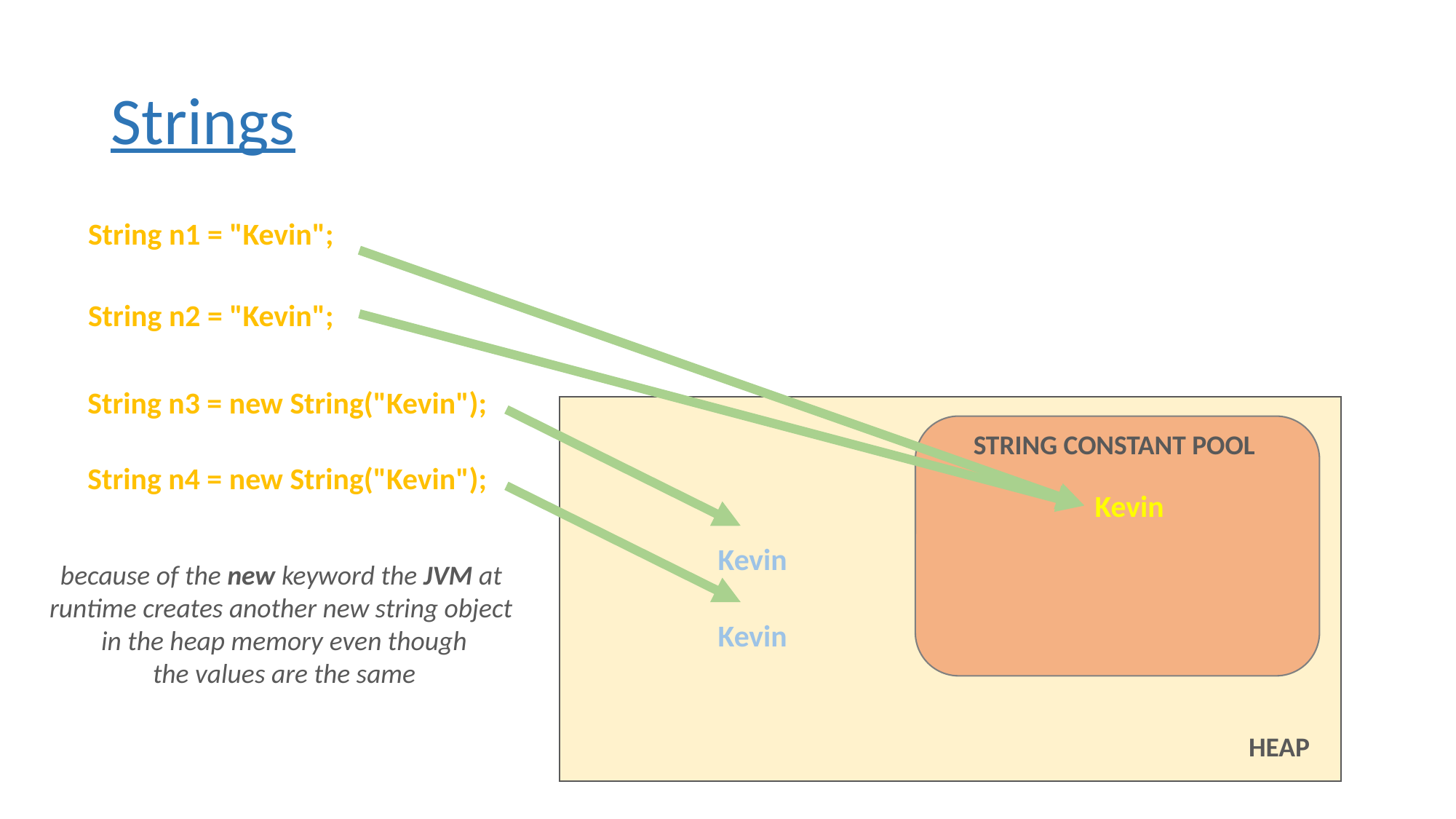

# Strings
String n1 = "Kevin";
String n2 = "Kevin";
String n3 = new String("Kevin");

STRING CONSTANT POOL
String n4 = new String("Kevin");
Kevin
Kevin
because of the new keyword the JVM at runtime creates another new string object
 in the heap memory even though
 the values are the same
Kevin
HEAP